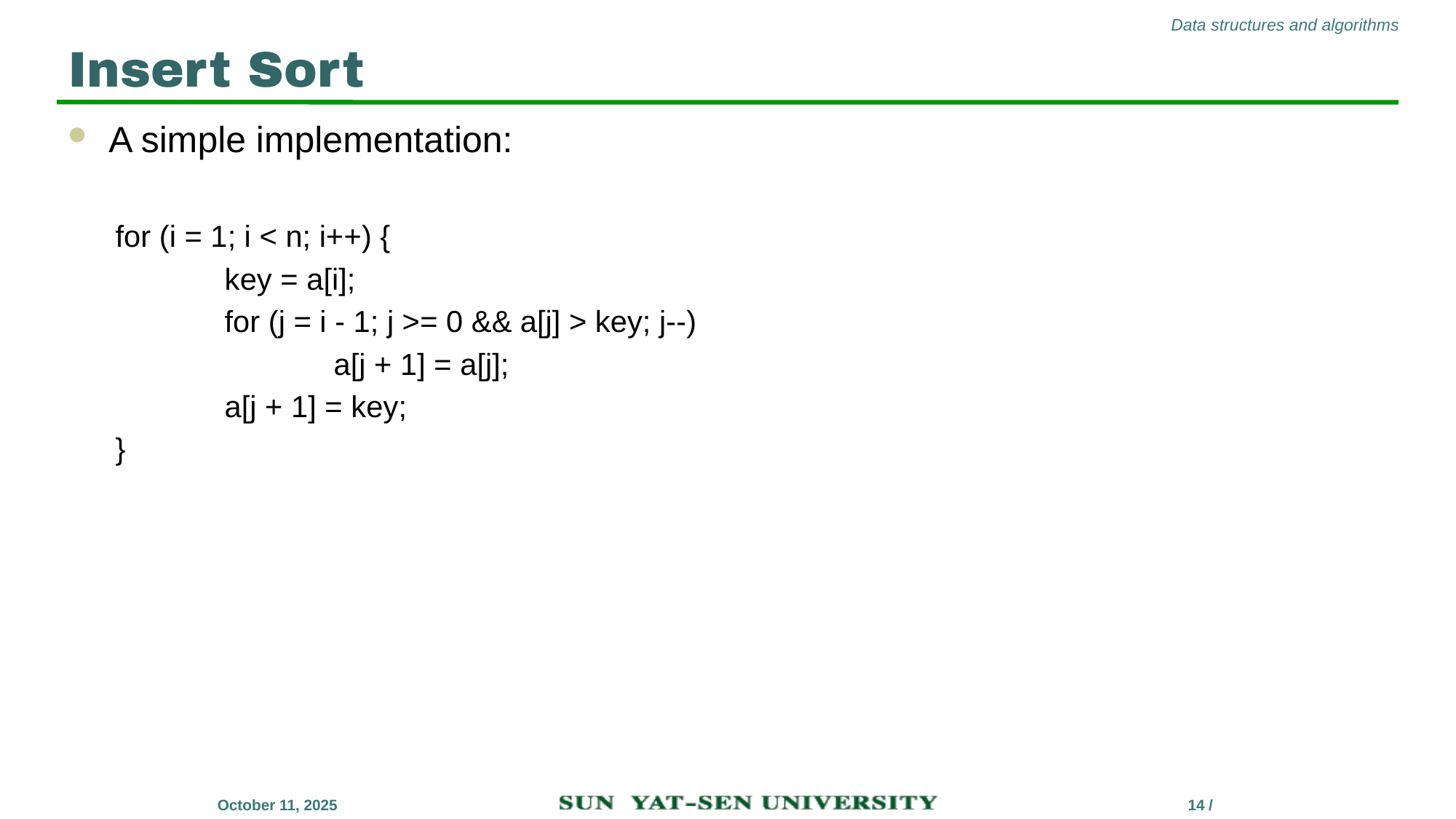

# Insert Sort
A simple implementation:

for (i = 1; i < n; i++) {
	key = a[i];
	for (j = i - 1; j >= 0 && a[j] > key; j--)
		a[j + 1] = a[j];
	a[j + 1] = key;
}